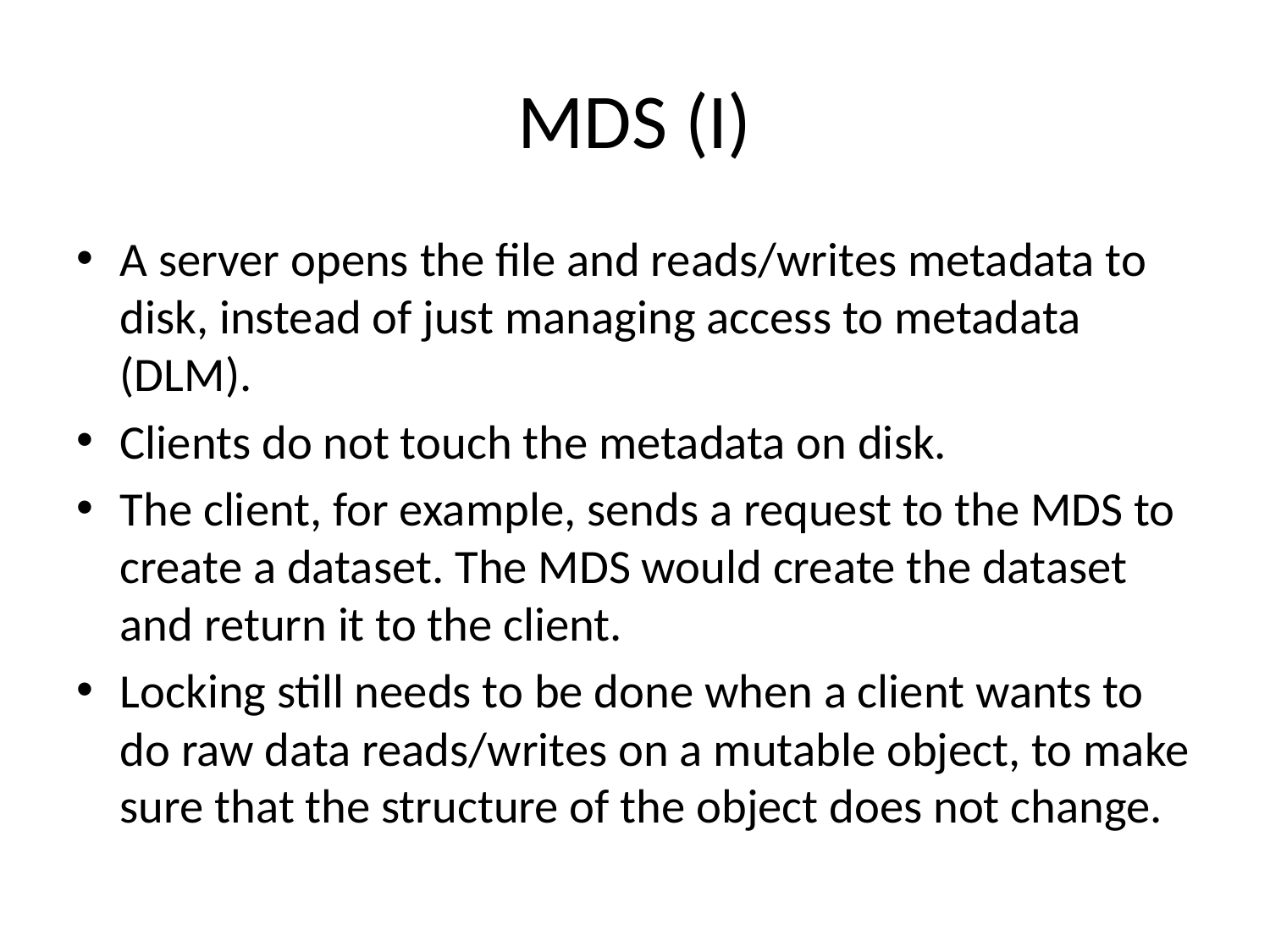

# MDS (I)
A server opens the file and reads/writes metadata to disk, instead of just managing access to metadata (DLM).
Clients do not touch the metadata on disk.
The client, for example, sends a request to the MDS to create a dataset. The MDS would create the dataset and return it to the client.
Locking still needs to be done when a client wants to do raw data reads/writes on a mutable object, to make sure that the structure of the object does not change.